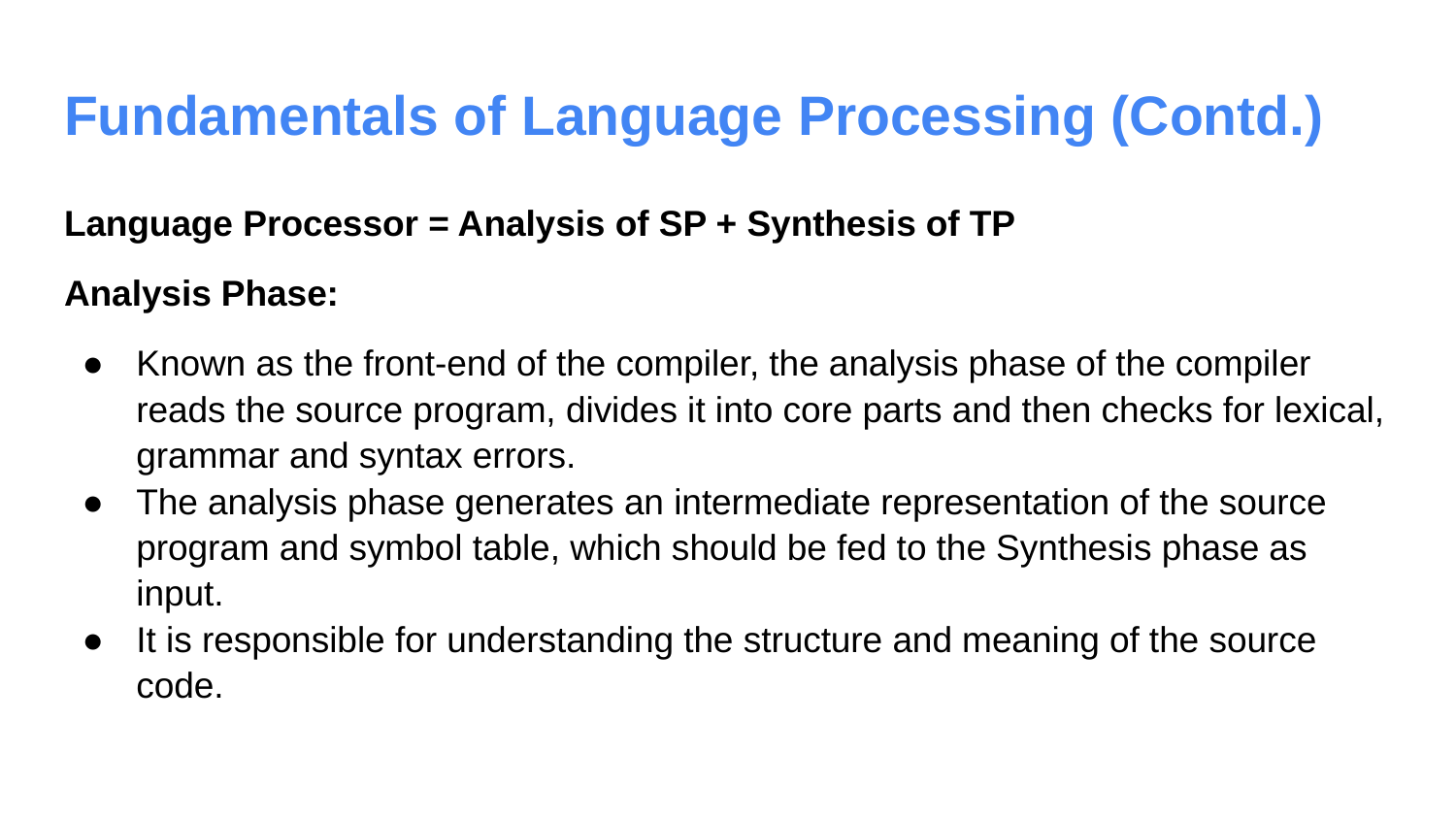

# Fundamentals of Language Processing (Contd.)

Language Processor = Analysis of SP + Synthesis of TP
Analysis Phase:
Known as the front-end of the compiler, the analysis phase of the compiler reads the source program, divides it into core parts and then checks for lexical, grammar and syntax errors.
The analysis phase generates an intermediate representation of the source program and symbol table, which should be fed to the Synthesis phase as input.
It is responsible for understanding the structure and meaning of the source code.